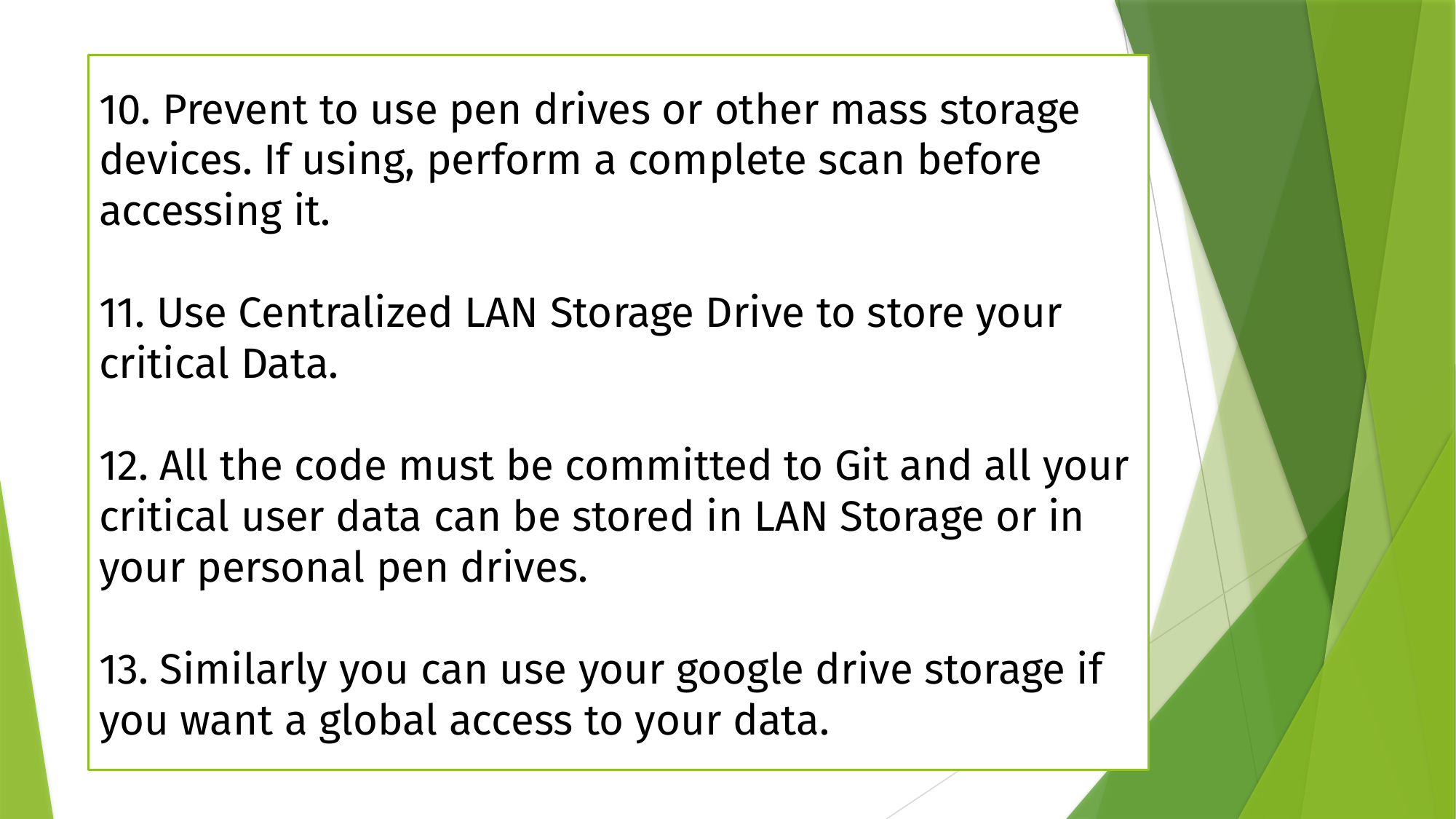

10. Prevent to use pen drives or other mass storage devices. If using, perform a complete scan before accessing it.
11. Use Centralized LAN Storage Drive to store your critical Data.
12. All the code must be committed to Git and all your critical user data can be stored in LAN Storage or in your personal pen drives.
13. Similarly you can use your google drive storage if you want a global access to your data.